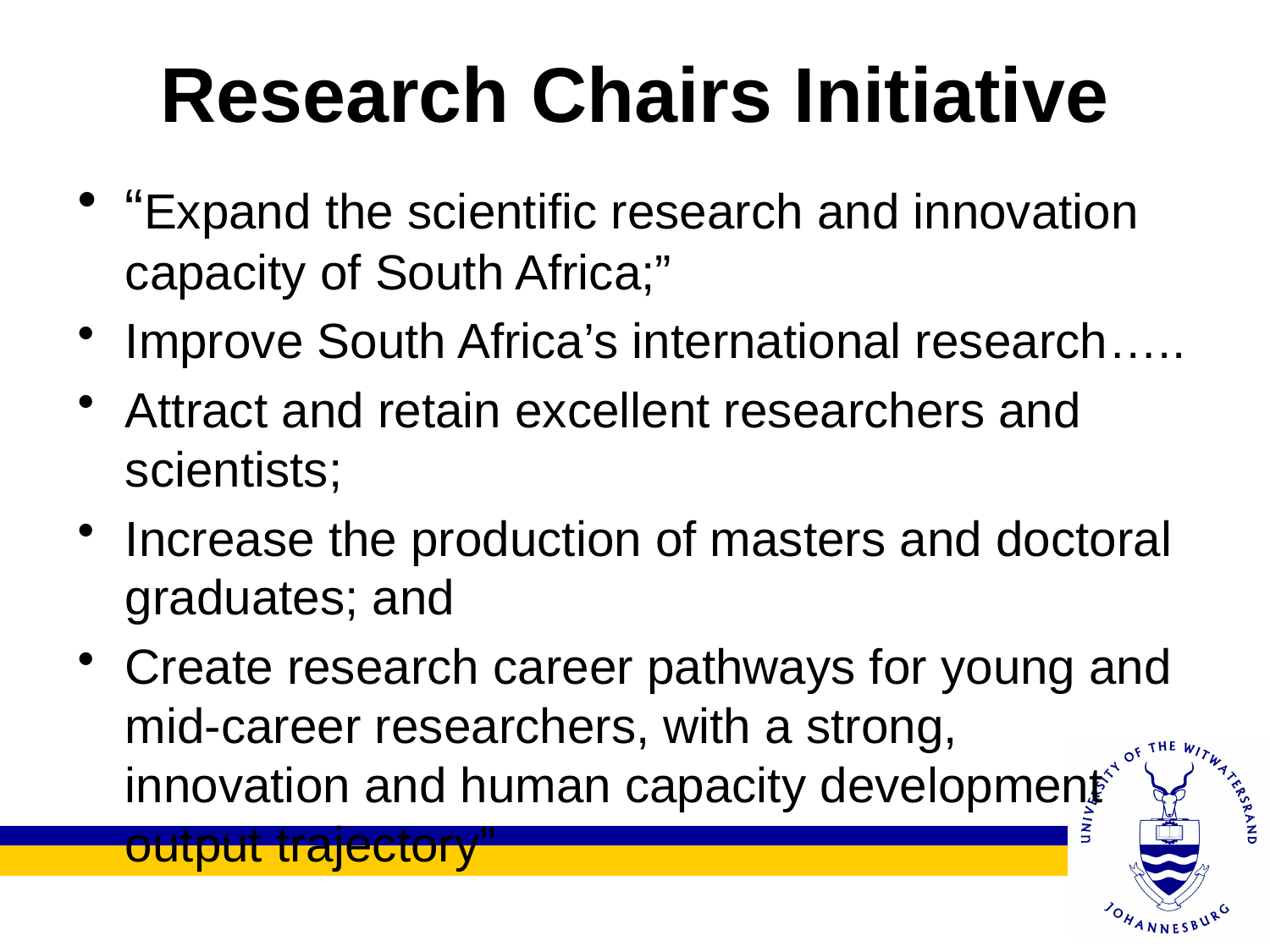

# Research Chairs Initiative
“Expand the scientific research and innovation capacity of South Africa;”
Improve South Africa’s international research…..
Attract and retain excellent researchers and scientists;
Increase the production of masters and doctoral graduates; and
Create research career pathways for young and mid-career researchers, with a strong, innovation and human capacity development output trajectory”